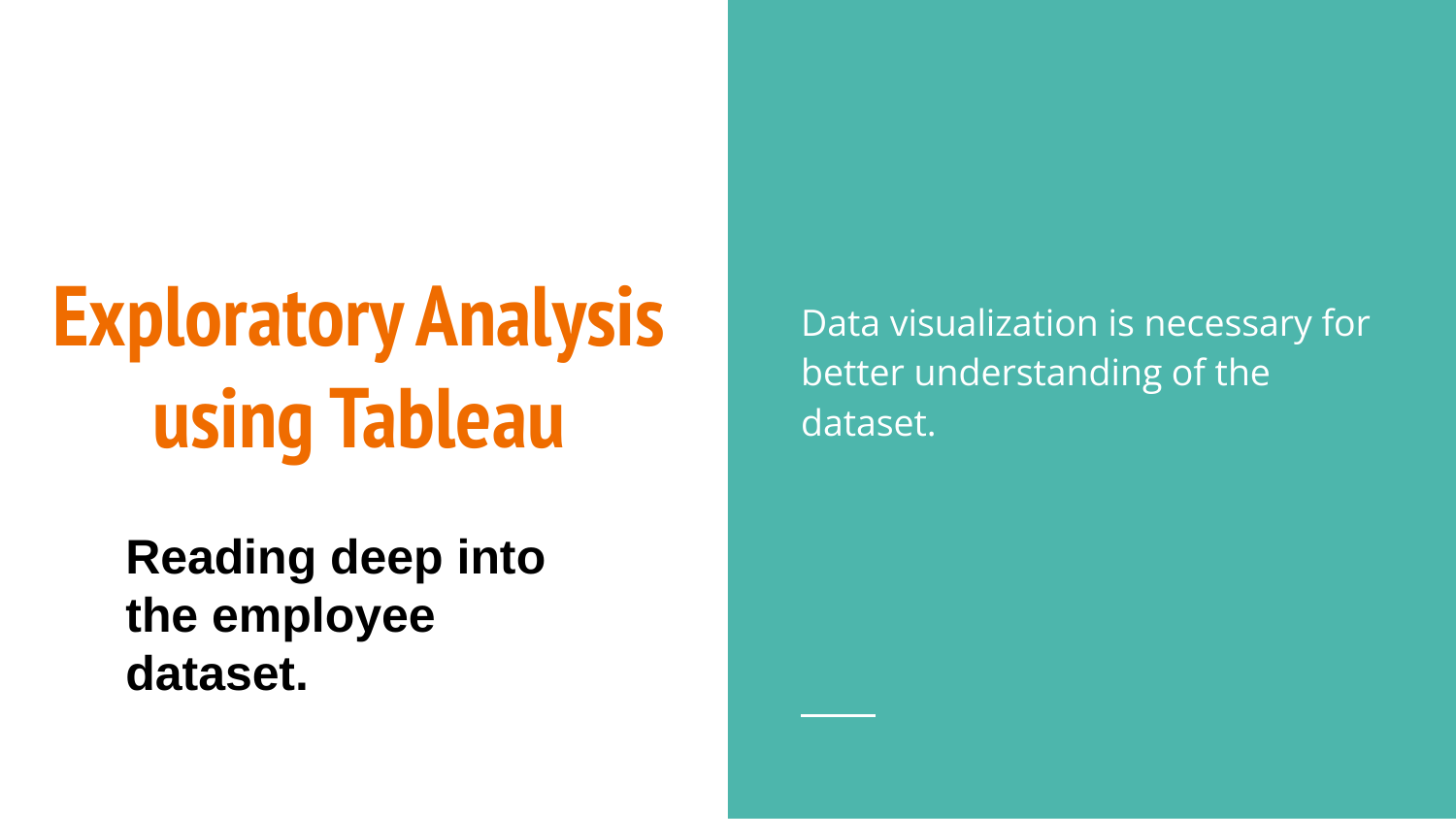

Data visualization is necessary for better understanding of the dataset.

# Exploratory Analysis using Tableau
Reading deep into the employee dataset.